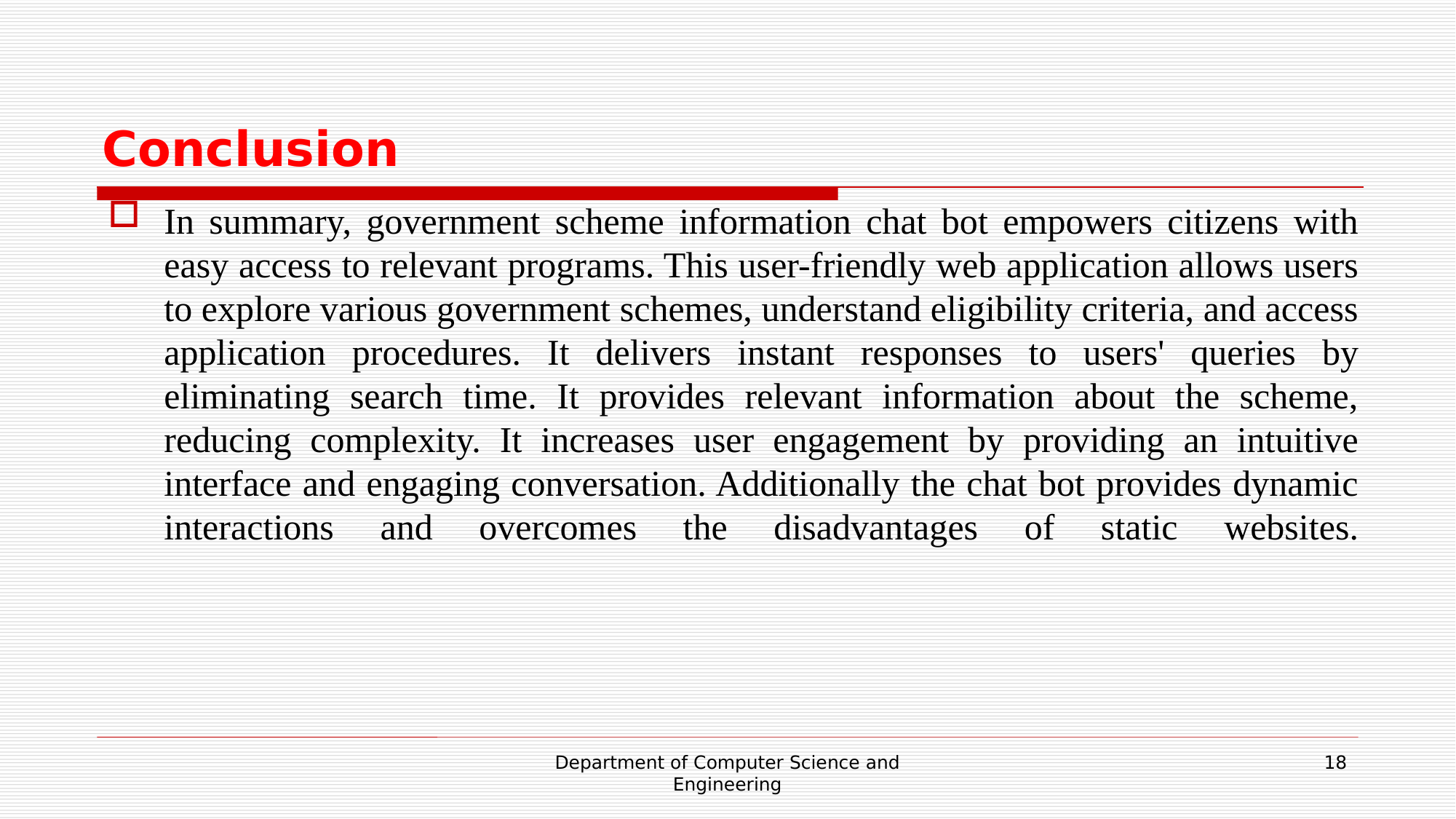

# Conclusion
In summary, government scheme information chat bot empowers citizens with easy access to relevant programs. This user-friendly web application allows users to explore various government schemes, understand eligibility criteria, and access application procedures. It delivers instant responses to users' queries by eliminating search time. It provides relevant information about the scheme, reducing complexity. It increases user engagement by providing an intuitive interface and engaging conversation. Additionally the chat bot provides dynamic interactions and overcomes the disadvantages of static websites.

Department of Computer Science and Engineering
18